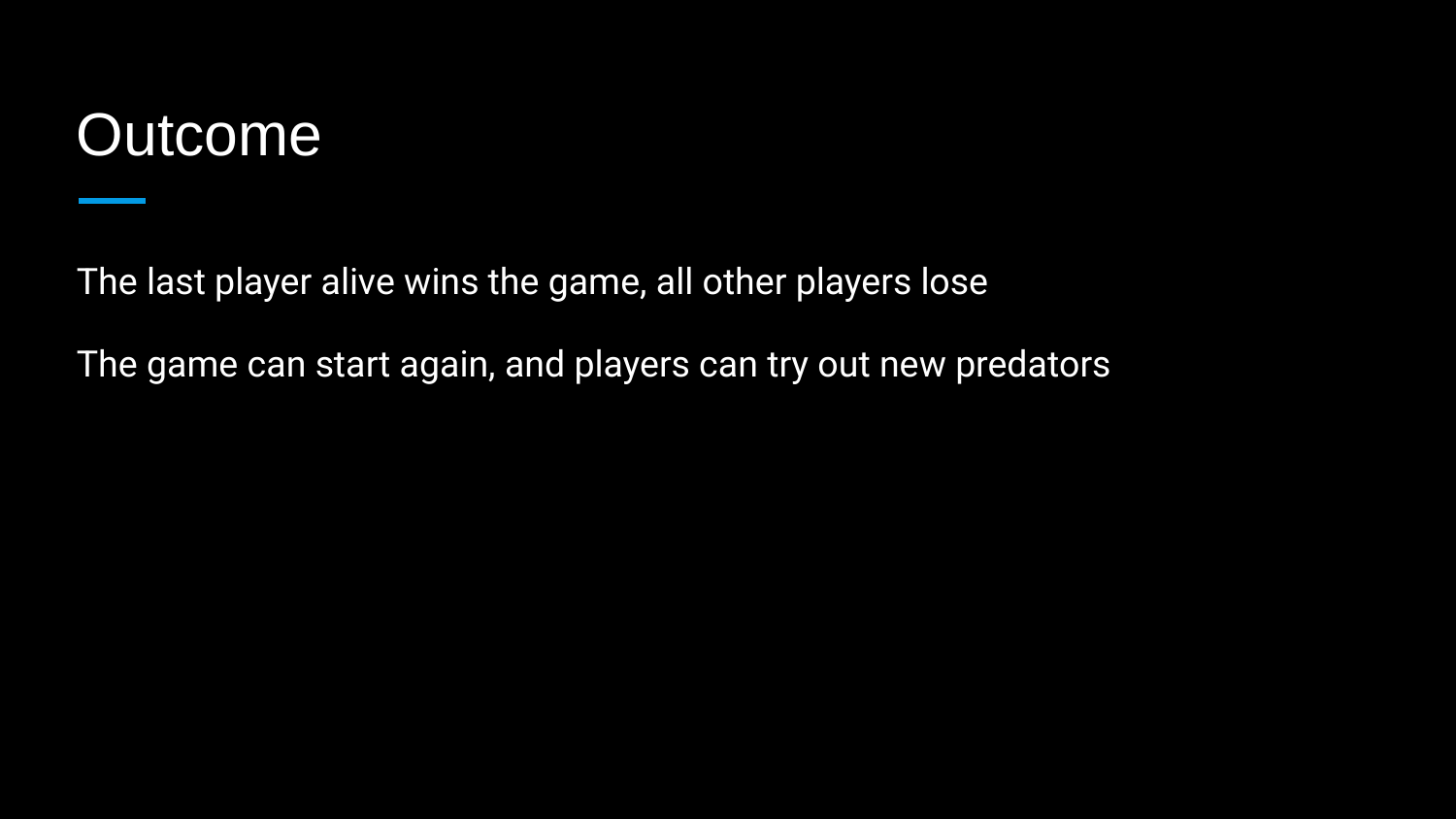

# Outcome
The last player alive wins the game, all other players lose
The game can start again, and players can try out new predators